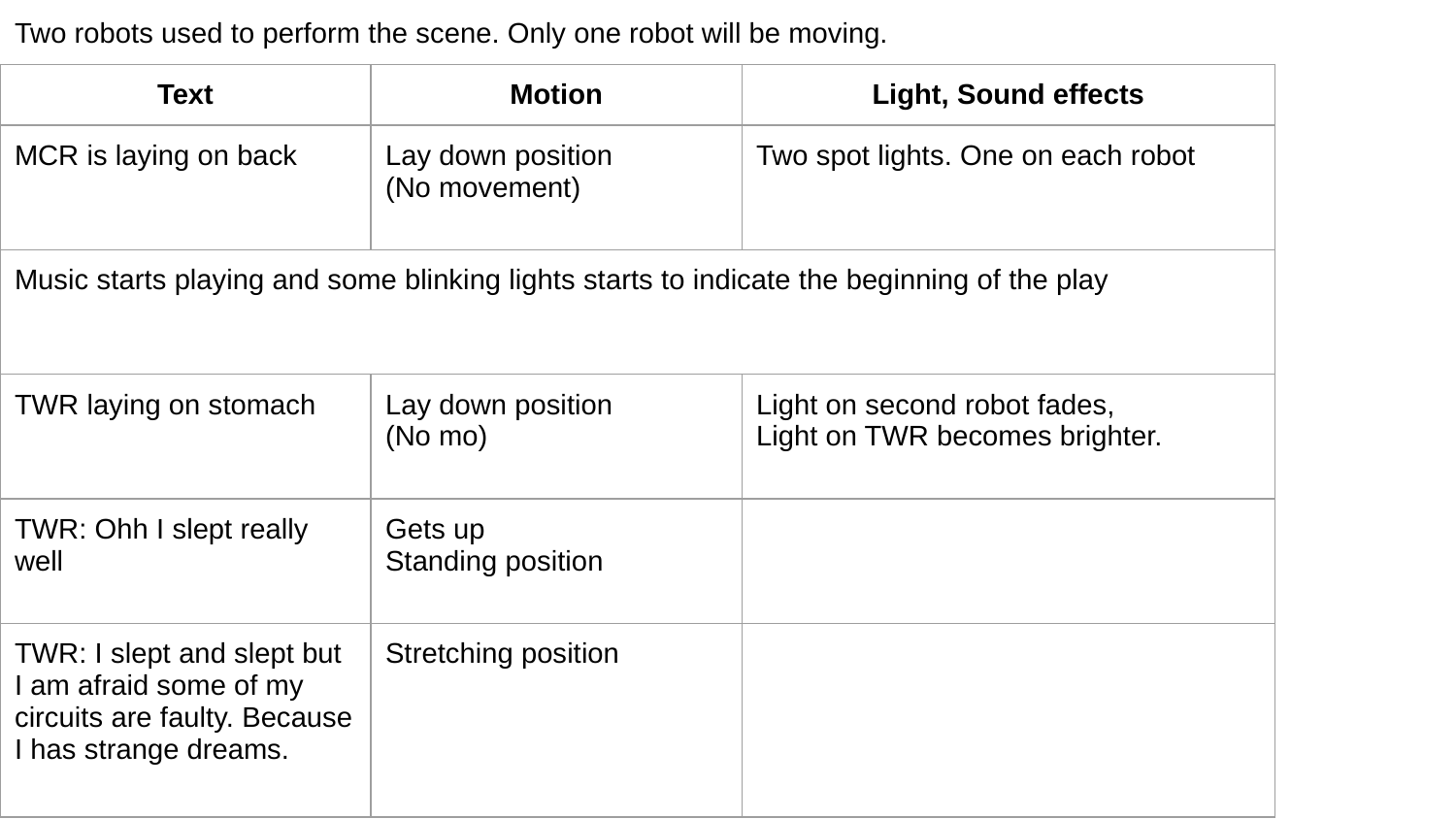

Two robots used to perform the scene. Only one robot will be moving.
| Text | Motion | Light, Sound effects |
| --- | --- | --- |
| MCR is laying on back | Lay down position (No movement) | Two spot lights. One on each robot |
| Music starts playing and some blinking lights starts to indicate the beginning of the play |  |  |
| TWR laying on stomach | Lay down position (No mo) | Light on second robot fades, Light on TWR becomes brighter. |
| TWR: Ohh I slept really well | Gets up Standing position |  |
| TWR: I slept and slept but I am afraid some of my circuits are faulty. Because I has strange dreams. | Stretching position |  |